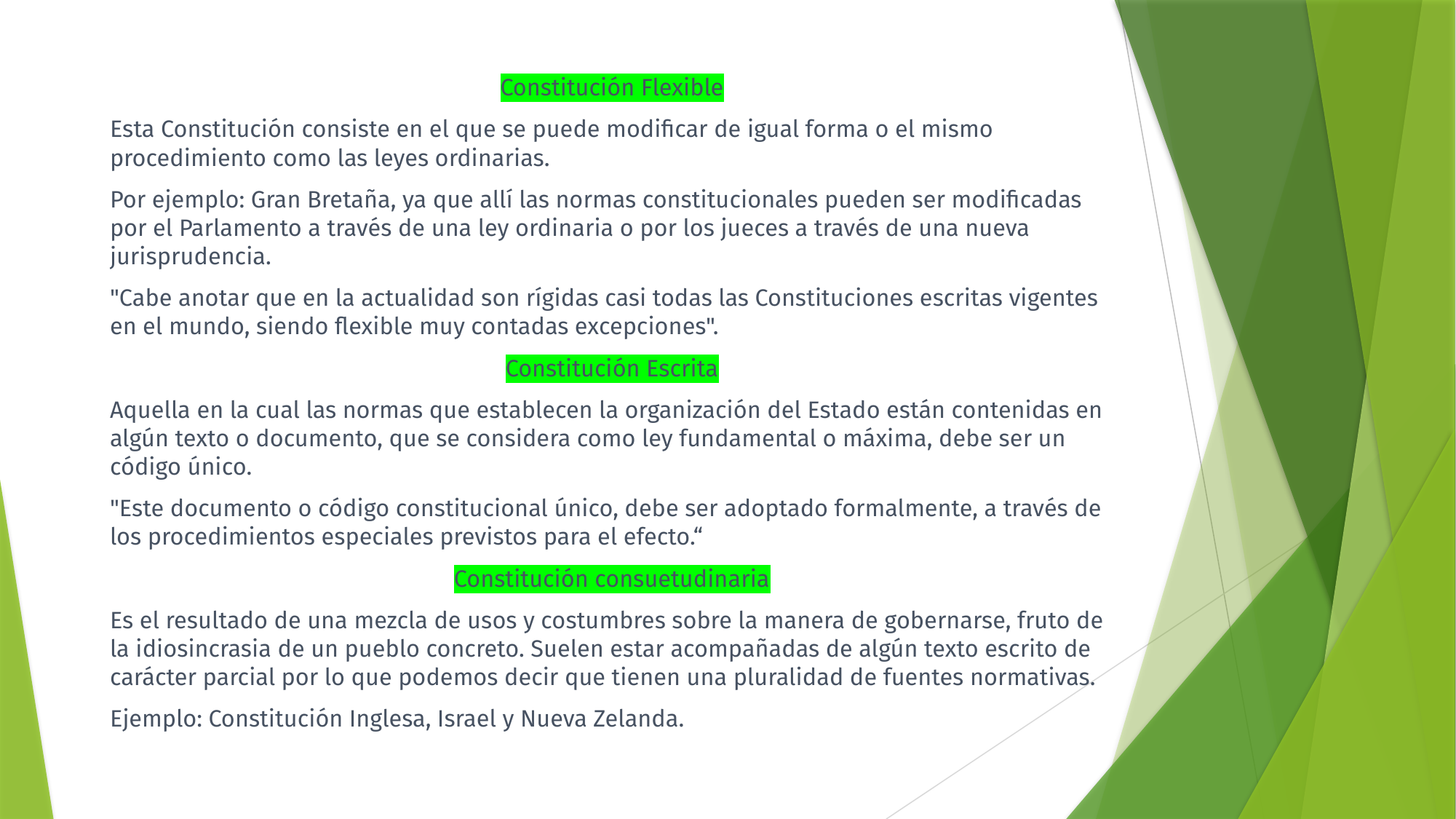

Constitución Flexible
Esta Constitución consiste en el que se puede modificar de igual forma o el mismo procedimiento como las leyes ordinarias.
Por ejemplo: Gran Bretaña, ya que allí las normas constitucionales pueden ser modificadas por el Parlamento a través de una ley ordinaria o por los jueces a través de una nueva jurisprudencia.
"Cabe anotar que en la actualidad son rígidas casi todas las Constituciones escritas vigentes en el mundo, siendo flexible muy contadas excepciones".
Constitución Escrita
Aquella en la cual las normas que establecen la organización del Estado están contenidas en algún texto o documento, que se considera como ley fundamental o máxima, debe ser un código único.
"Este documento o código constitucional único, debe ser adoptado formalmente, a través de los procedimientos especiales previstos para el efecto.“
Constitución consuetudinaria
Es el resultado de una mezcla de usos y costumbres sobre la manera de gobernarse, fruto de la idiosincrasia de un pueblo concreto. Suelen estar acompañadas de algún texto escrito de carácter parcial por lo que podemos decir que tienen una pluralidad de fuentes normativas.
Ejemplo: Constitución Inglesa, Israel y Nueva Zelanda.

#